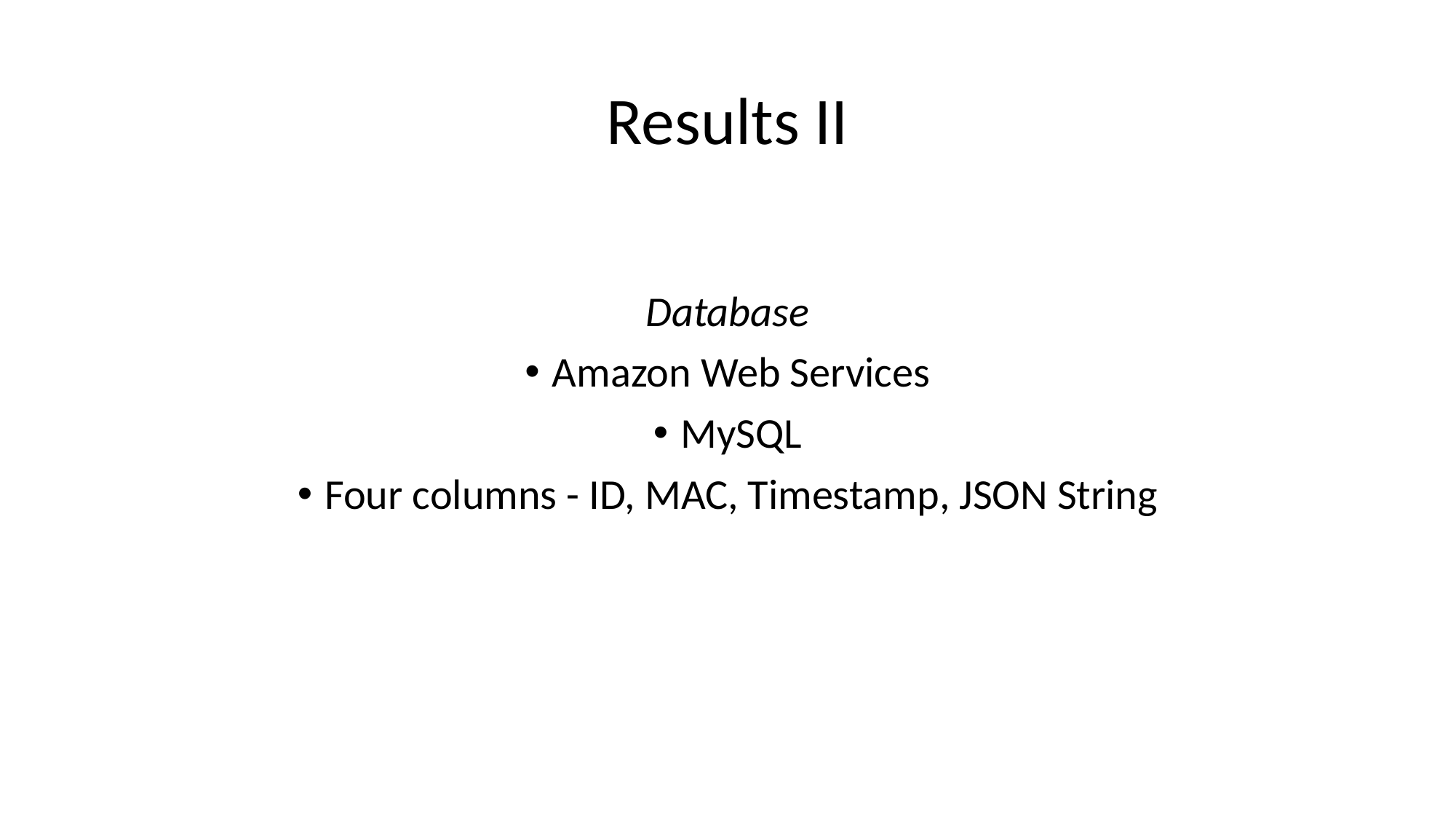

# Results II

Database
Amazon Web Services
MySQL
Four columns - ID, MAC, Timestamp, JSON String